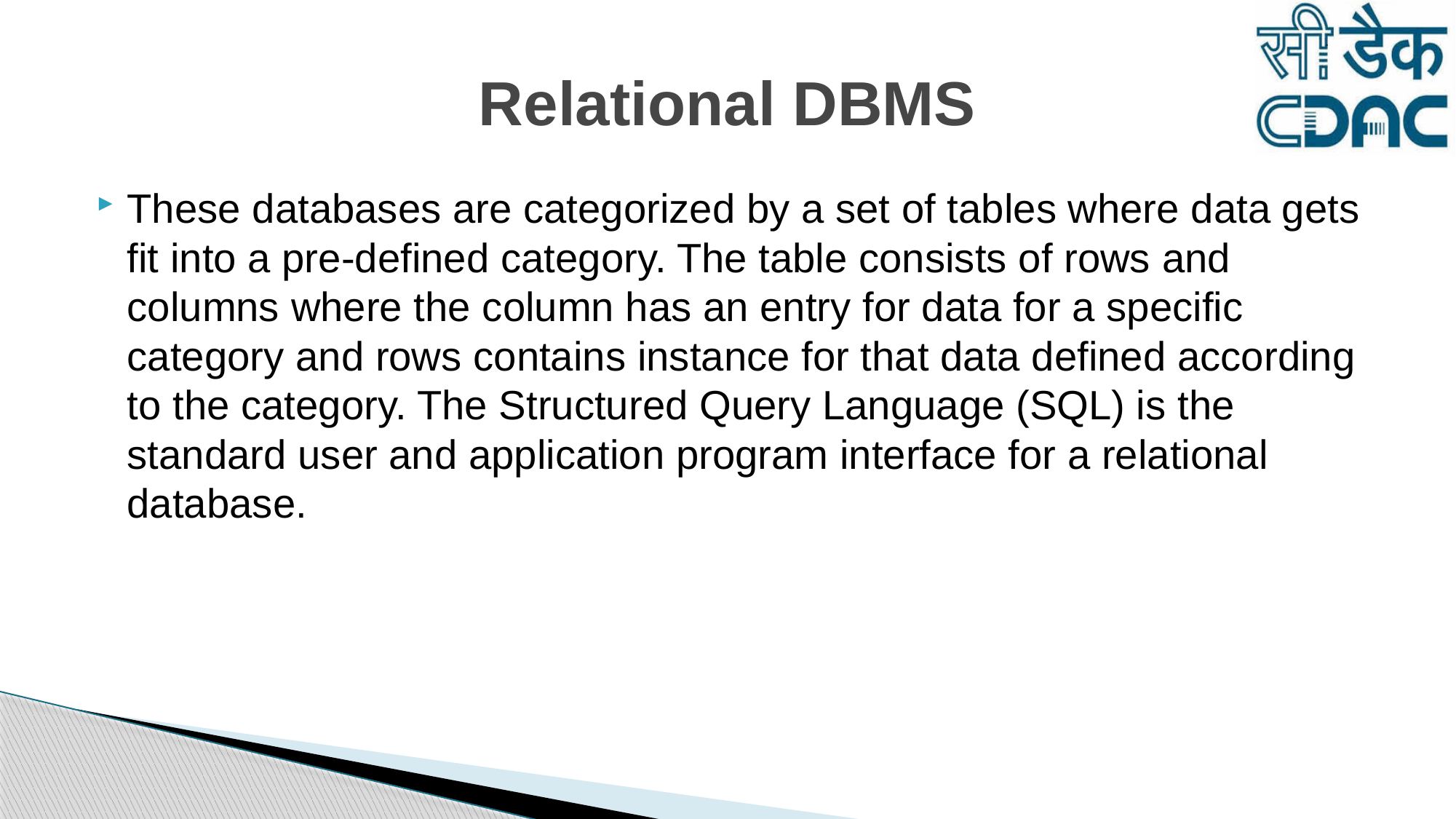

# Relational DBMS
These databases are categorized by a set of tables where data gets fit into a pre-defined category. The table consists of rows and columns where the column has an entry for data for a specific category and rows contains instance for that data defined according to the category. The Structured Query Language (SQL) is the standard user and application program interface for a relational database.